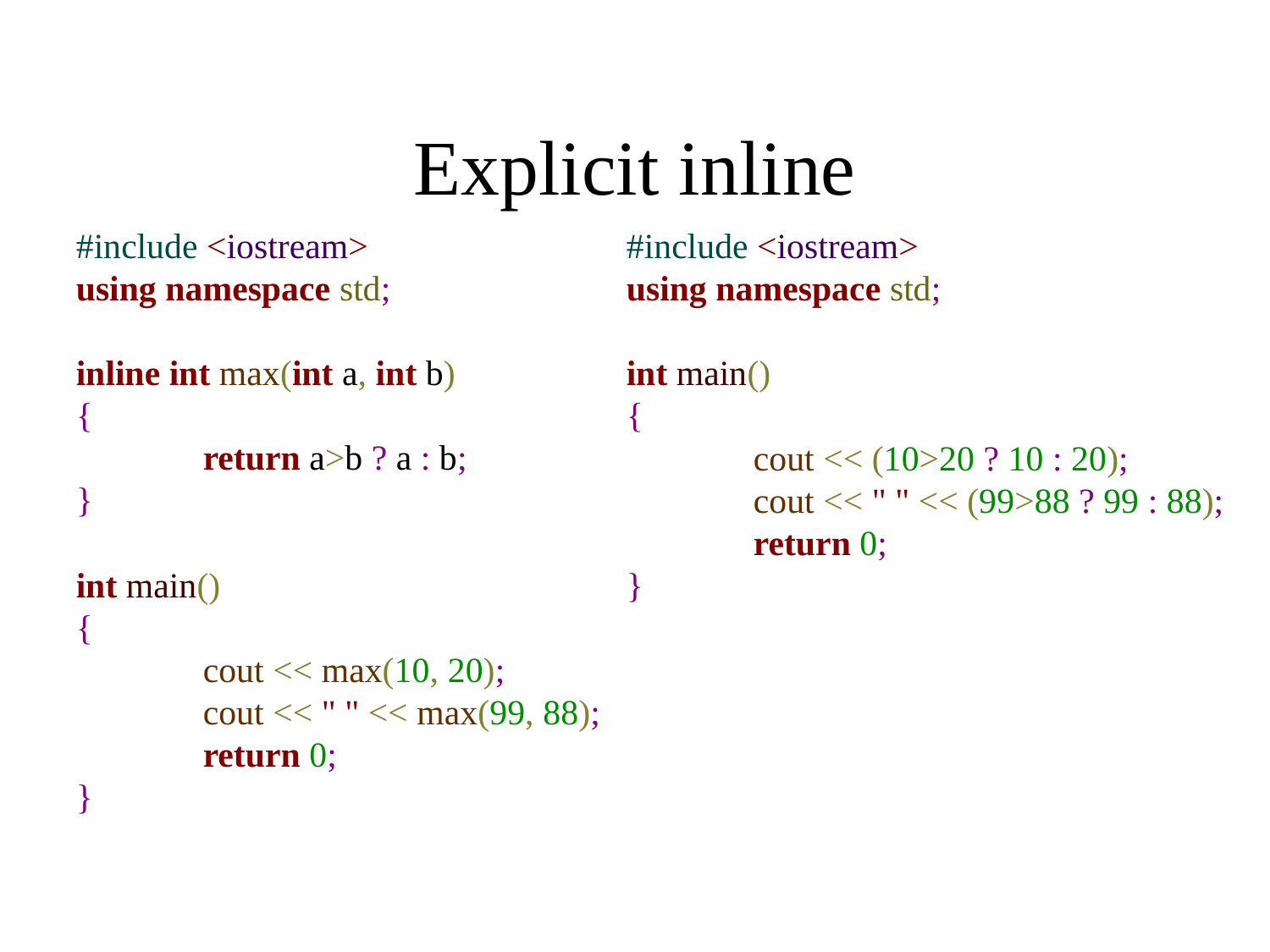

# Explicit inline
#include <iostream>
using namespace std;

inline int max(int a, int b)
{
	return a>b ? a : b;
}

int main()
{
	cout << max(10, 20);
	cout << " " << max(99, 88);
	return 0;
}
#include <iostream>
using namespace std;

int main()
{
	cout << (10>20 ? 10 : 20);
	cout << " " << (99>88 ? 99 : 88);
	return 0;
}